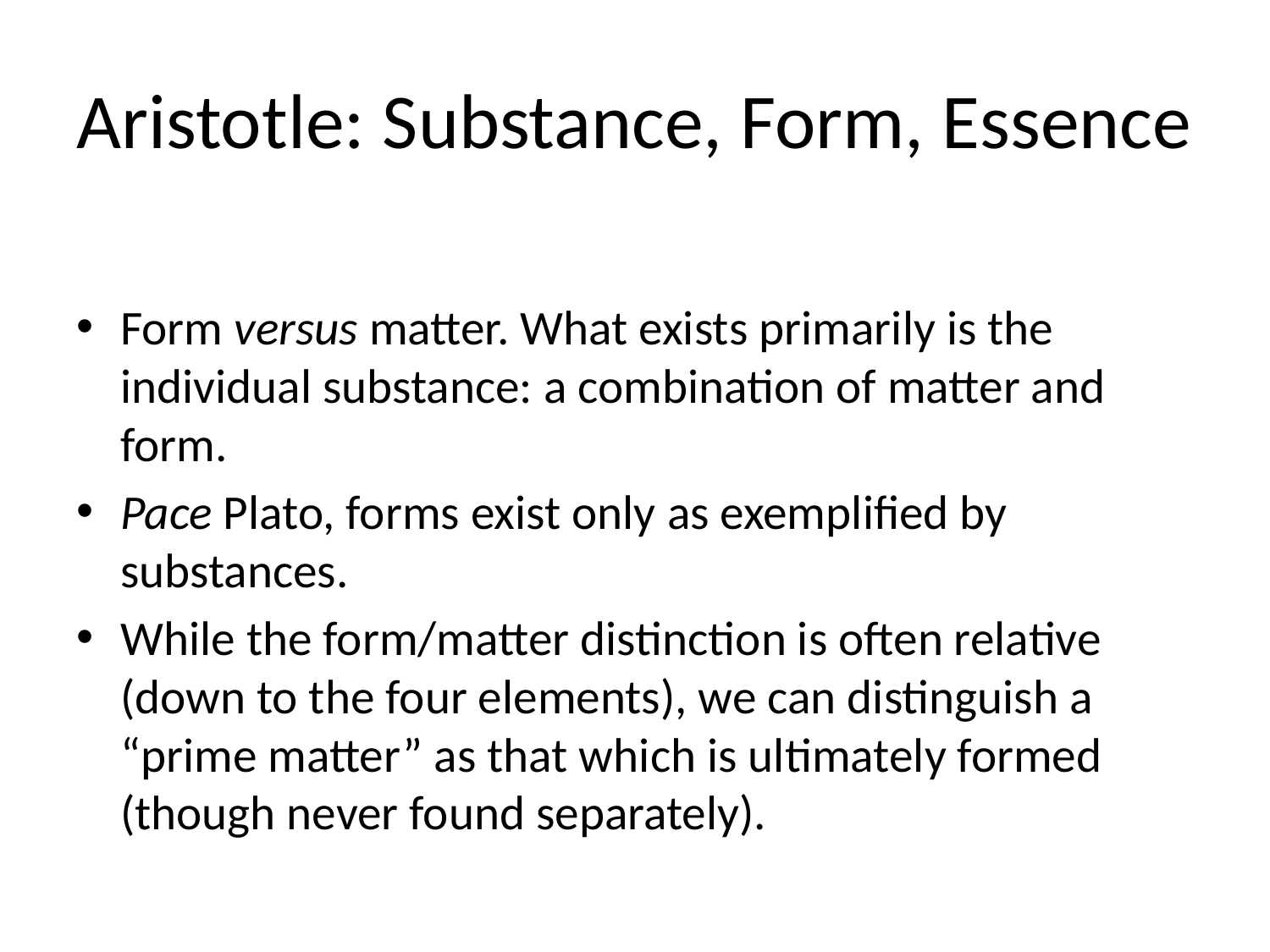

# Aristotle: Substance, Form, Essence

Form versus matter. What exists primarily is the individual substance: a combination of matter and form.
Pace Plato, forms exist only as exemplified by substances.
While the form/matter distinction is often relative (down to the four elements), we can distinguish a “prime matter” as that which is ultimately formed (though never found separately).